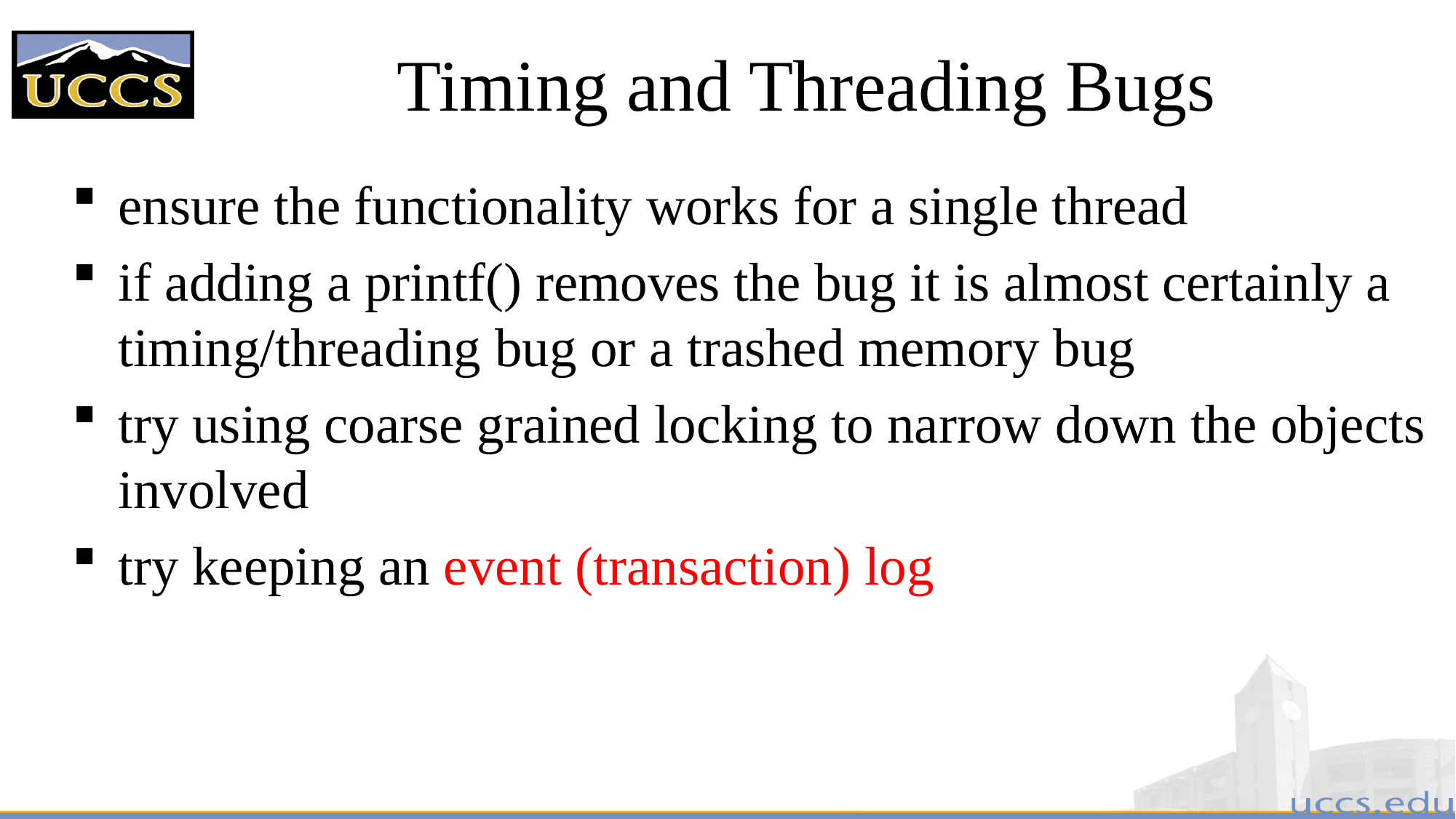

# Timing and Threading Bugs
ensure the functionality works for a single thread
if adding a printf() removes the bug it is almost certainly a timing/threading bug or a trashed memory bug
try using coarse grained locking to narrow down the objects involved
try keeping an event (transaction) log